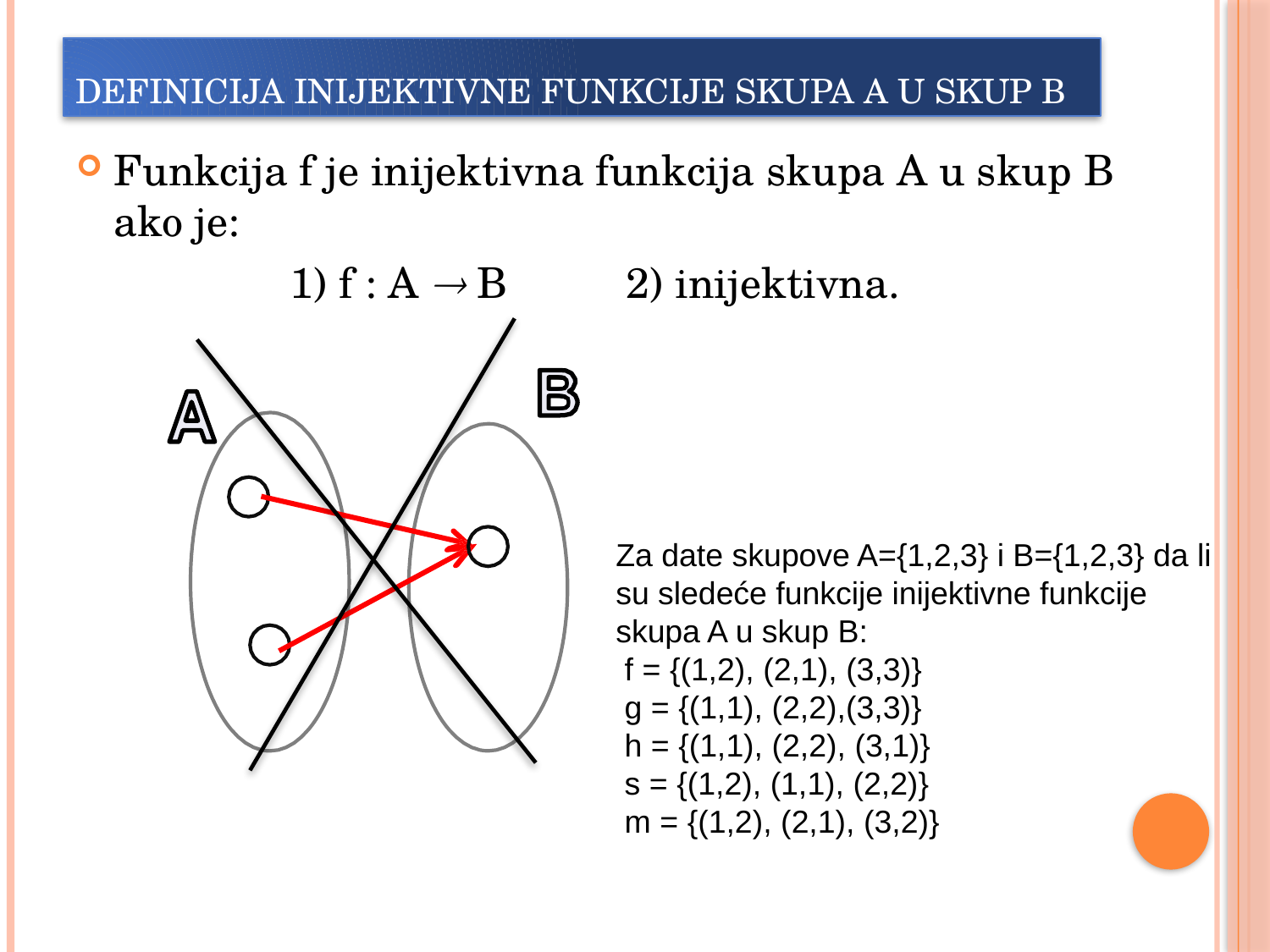

Definicija inijektivne funkcije skupa a u skup B
#
Funkcija f je inijektivna funkcija skupa A u skup B ako je:
                  1) f : A → B          2) inijektivna.

Za date skupove A={1,2,3} i B={1,2,3} da li su sledeće funkcije inijektivne funkcije skupa A u skup B:
 f = {(1,2), (2,1), (3,3)}
 g = {(1,1), (2,2),(3,3)}
 h = {(1,1), (2,2), (3,1)}
 s = {(1,2), (1,1), (2,2)}
 m = {(1,2), (2,1), (3,2)}